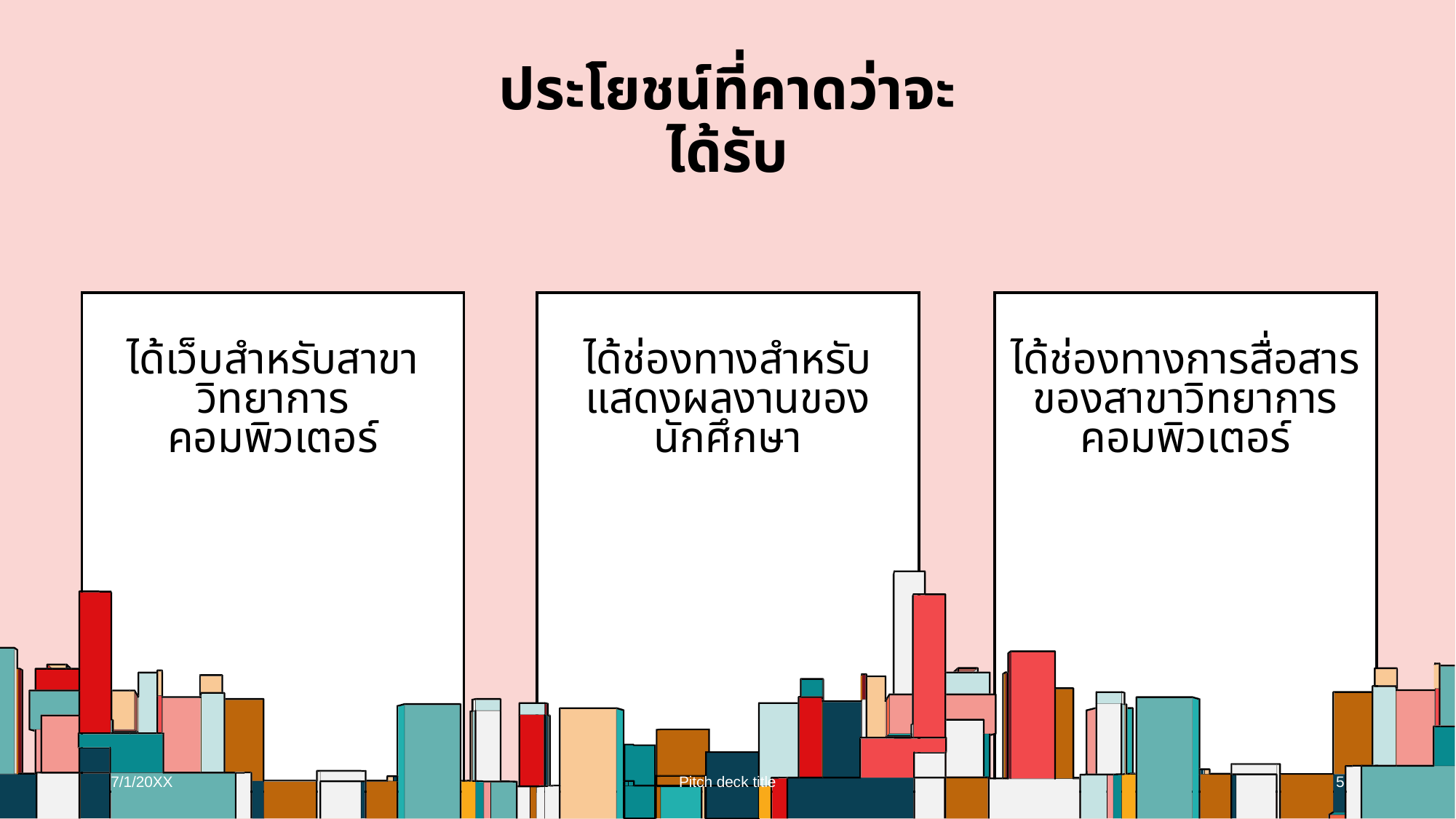

# ประโยชน์ที่คาดว่าจะได้รับ
ได้ช่องทางสำหรับแสดงผลงานของนักศึกษา
ได้ช่องทางการสื่อสารของสาขาวิทยาการคอมพิวเตอร์
ได้เว็บสำหรับสาขาวิทยาการคอมพิวเตอร์
7/1/20XX
Pitch deck title
5